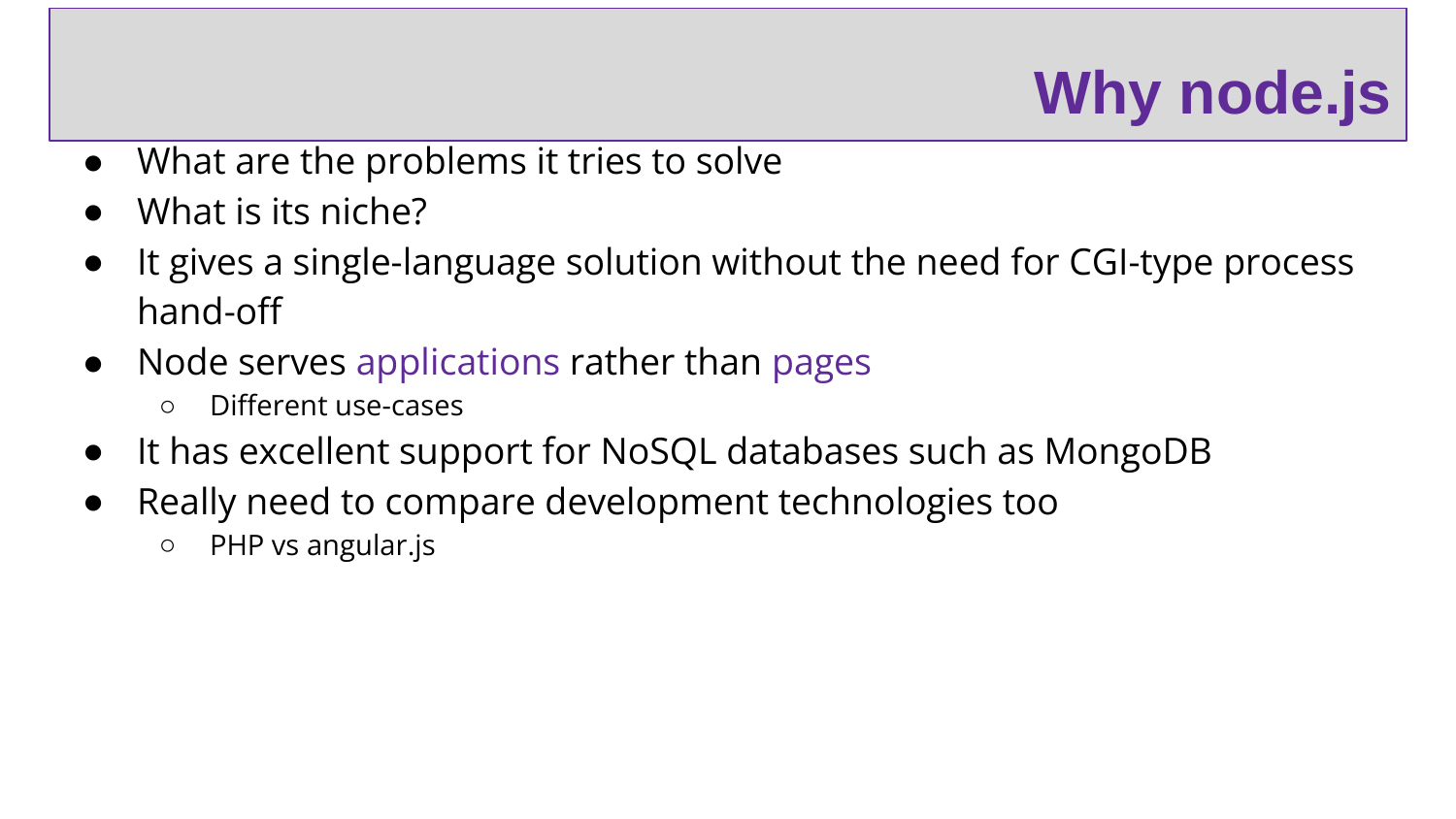

# Why node.js
What are the problems it tries to solve
What is its niche?
It gives a single-language solution without the need for CGI-type process hand-off
Node serves applications rather than pages
Different use-cases
It has excellent support for NoSQL databases such as MongoDB
Really need to compare development technologies too
PHP vs angular.js